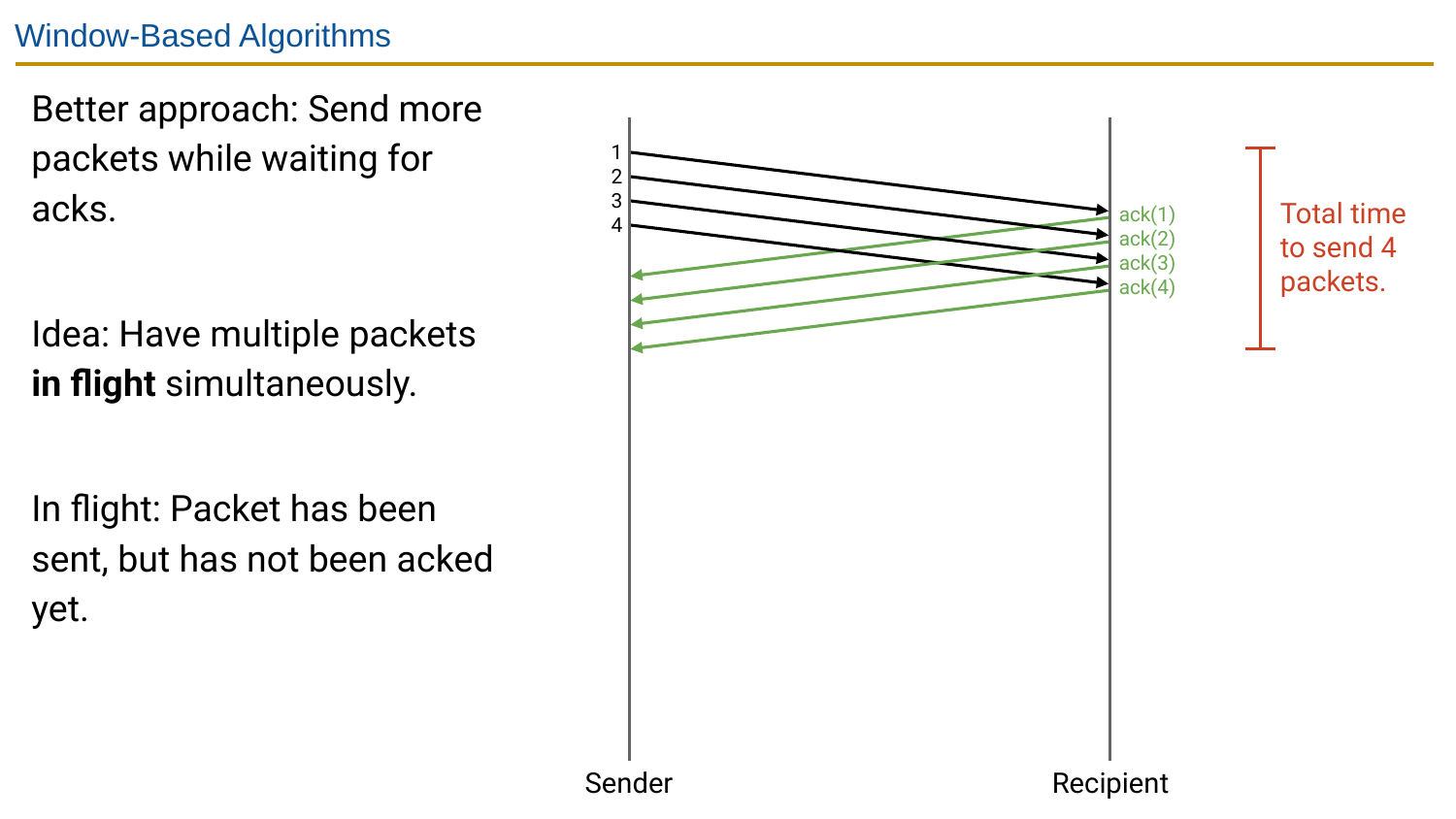

# Window-Based Algorithms
Better approach: Send more packets while waiting for acks.

Idea: Have multiple packets in flight simultaneously.

In flight: Packet has been sent, but has not been acked yet.
1
2
3
4
Total time to send 4 packets.
ack(1)
ack(2)
ack(3)
ack(4)
Sender
Recipient